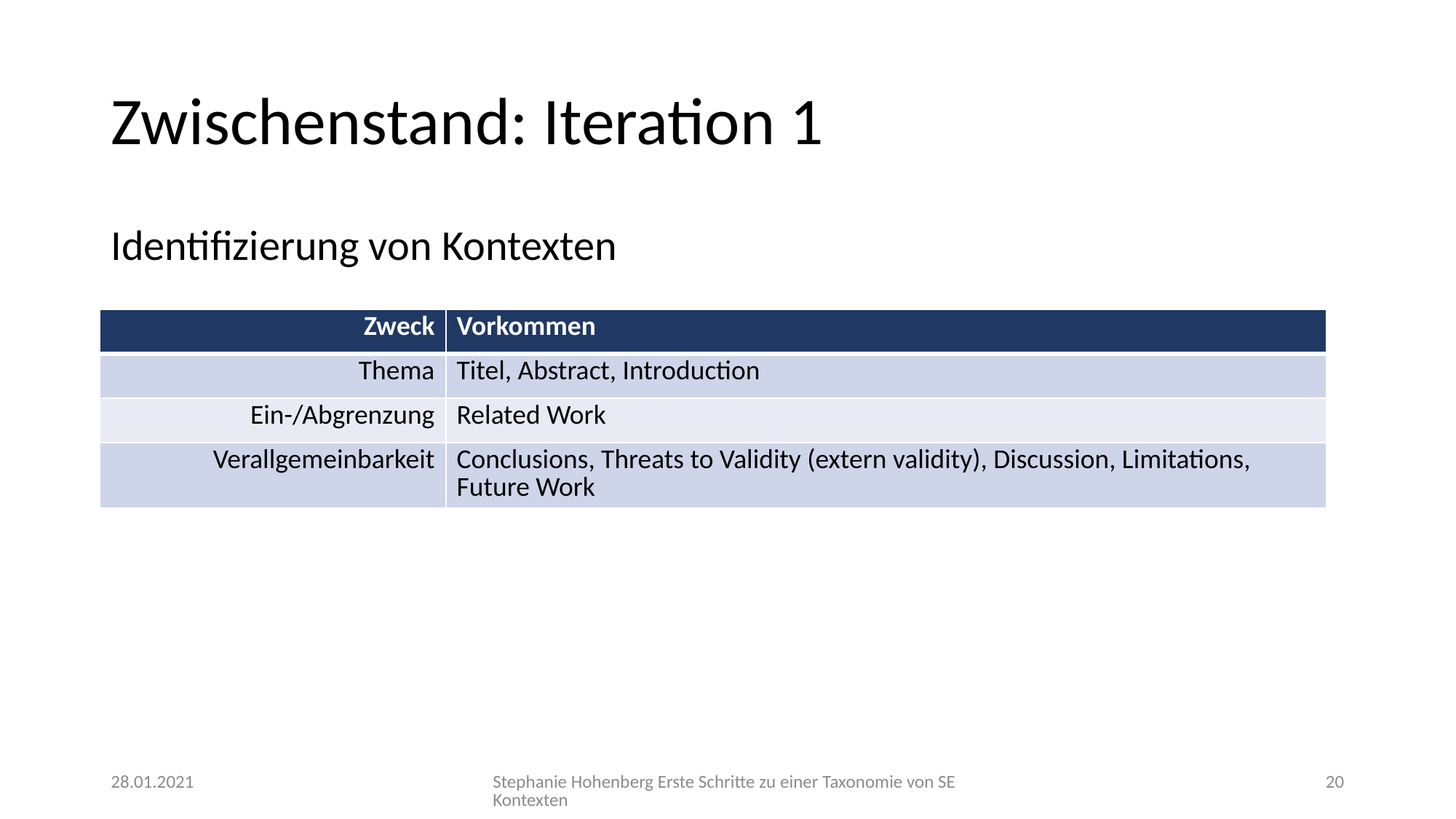

# Zwischenstand: Iteration 1
Identifizierung von Kontexten

| Zweck | Vorkommen |
| --- | --- |
| Thema | Titel, Abstract, Introduction |
| Ein-/Abgrenzung | Related Work |
| Verallgemeinbarkeit | Conclusions, Threats to Validity (extern validity), Discussion, Limitations, Future Work |
28.01.2021
Stephanie Hohenberg
Erste Schritte zu einer Taxonomie von SE Kontexten
20